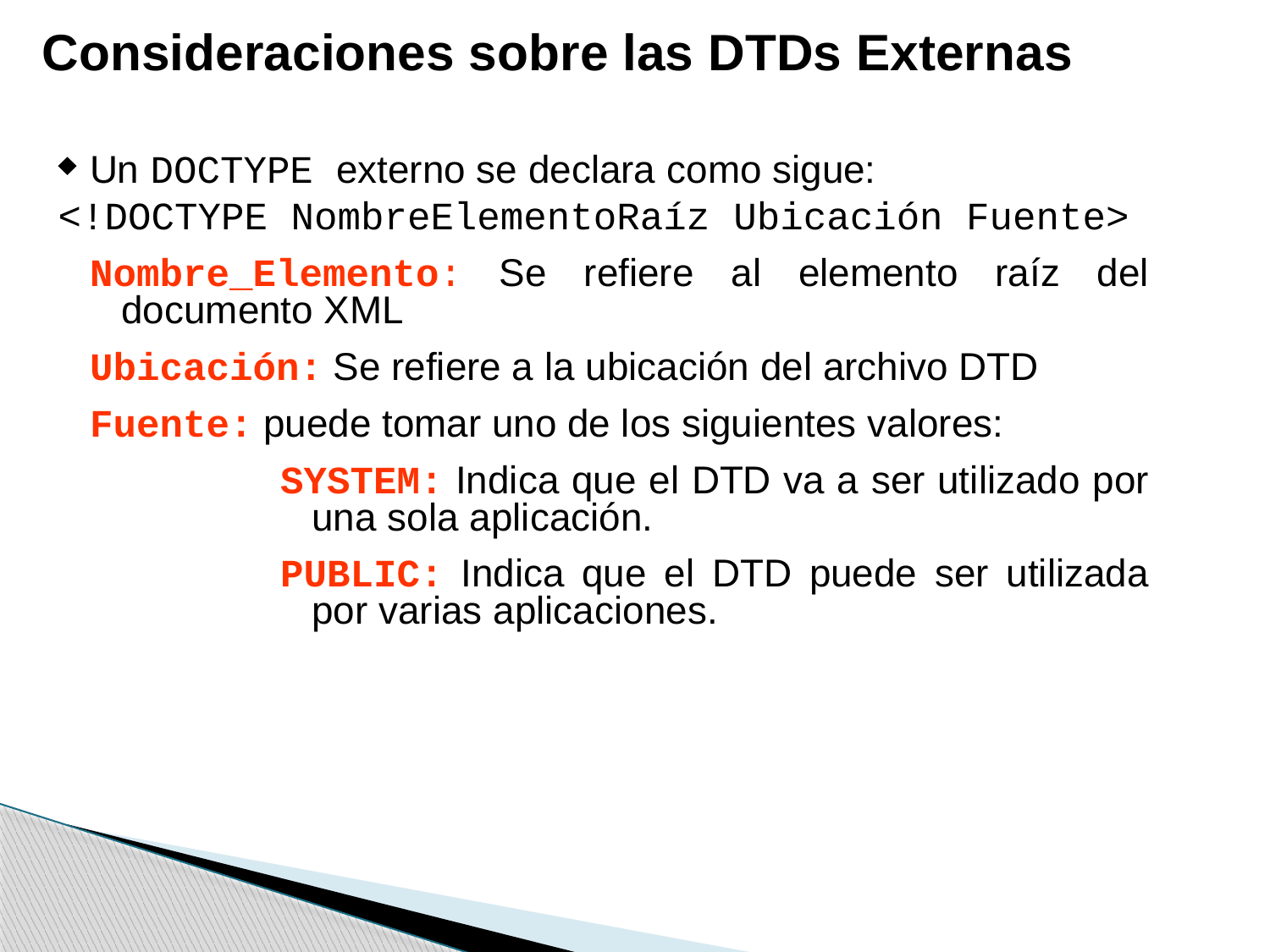

Consideraciones sobre las DTDs Externas
Un DOCTYPE externo se declara como sigue:
<!DOCTYPE NombreElementoRaíz Ubicación Fuente>
Nombre_Elemento: Se refiere al elemento raíz del documento XML
Ubicación: Se refiere a la ubicación del archivo DTD
Fuente: puede tomar uno de los siguientes valores:
SYSTEM: Indica que el DTD va a ser utilizado por una sola aplicación.
PUBLIC: Indica que el DTD puede ser utilizada por varias aplicaciones.